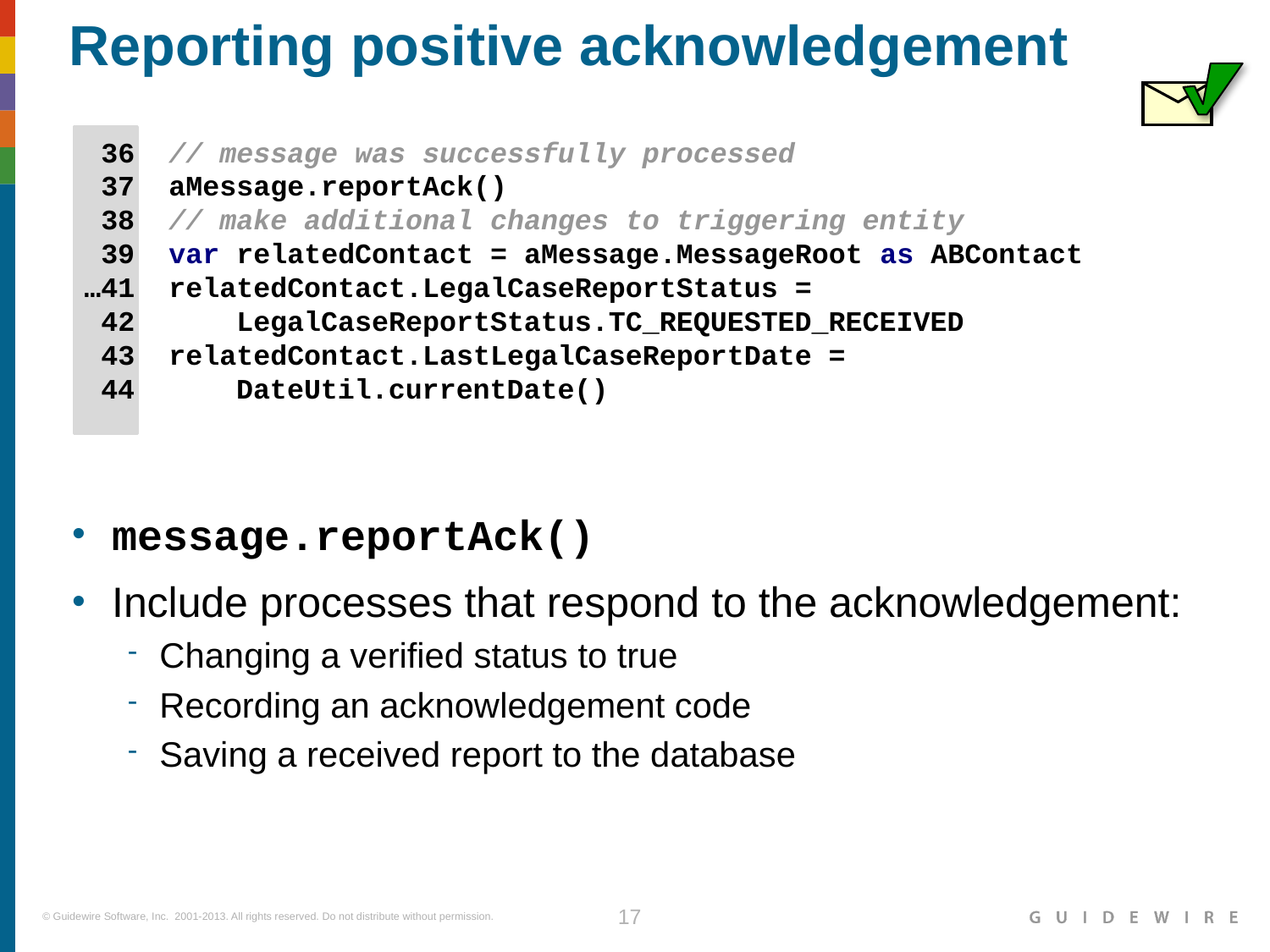

# Reporting positive acknowledgement

 36  // message was successfully processed
 37  aMessage.reportAck()
 38  // make additional changes to triggering entity
 39  var relatedContact = aMessage.MessageRoot as ABContact
…41  relatedContact.LegalCaseReportStatus =
 42      LegalCaseReportStatus.TC_REQUESTED_RECEIVED
 43  relatedContact.LastLegalCaseReportDate =
 44      DateUtil.currentDate()

message.reportAck()
Include processes that respond to the acknowledgement:
Changing a verified status to true
Recording an acknowledgement code
Saving a received report to the database